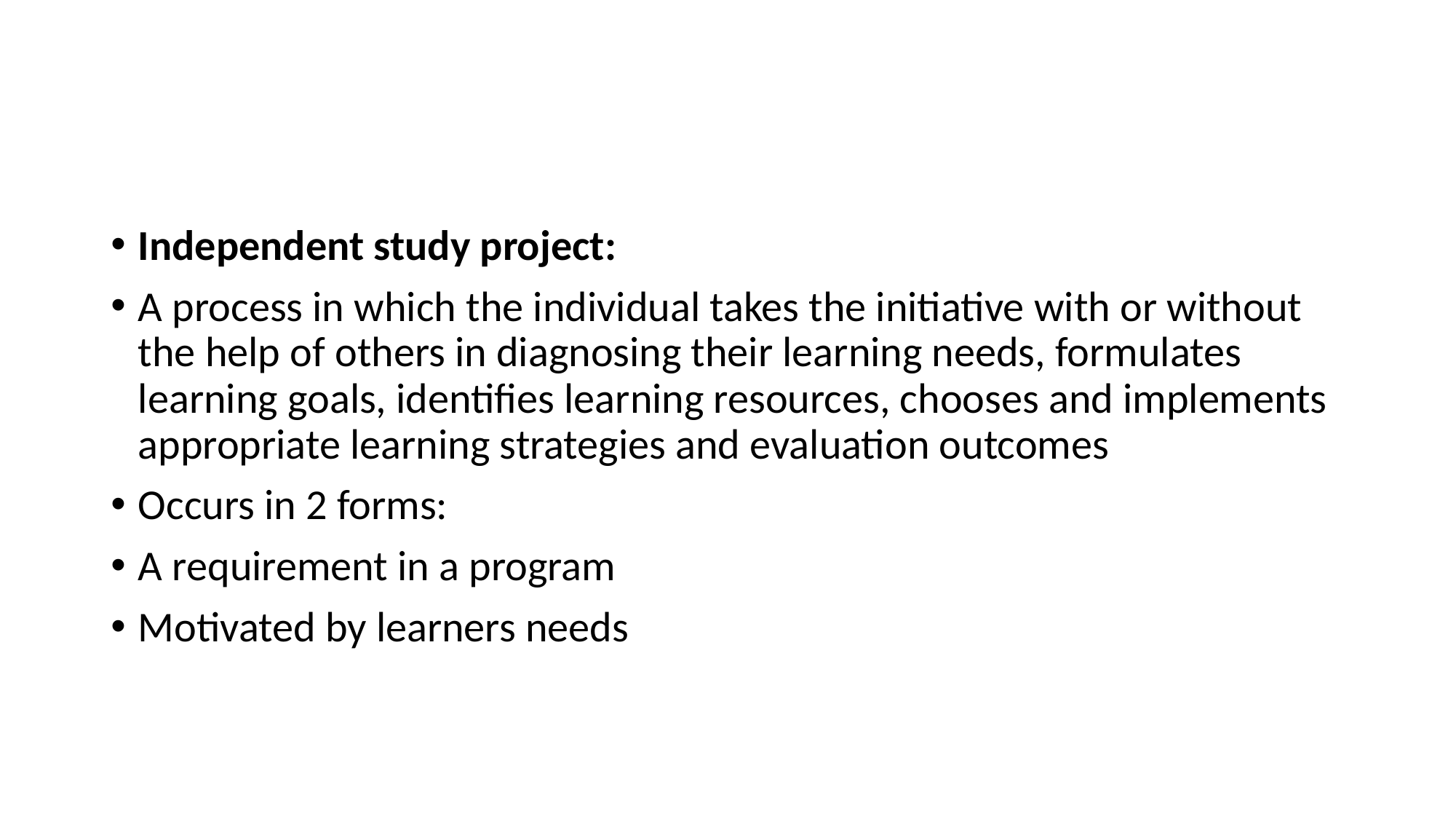

#
Independent study project:
A process in which the individual takes the initiative with or without the help of others in diagnosing their learning needs, formulates learning goals, identifies learning resources, chooses and implements appropriate learning strategies and evaluation outcomes
Occurs in 2 forms:
A requirement in a program
Motivated by learners needs